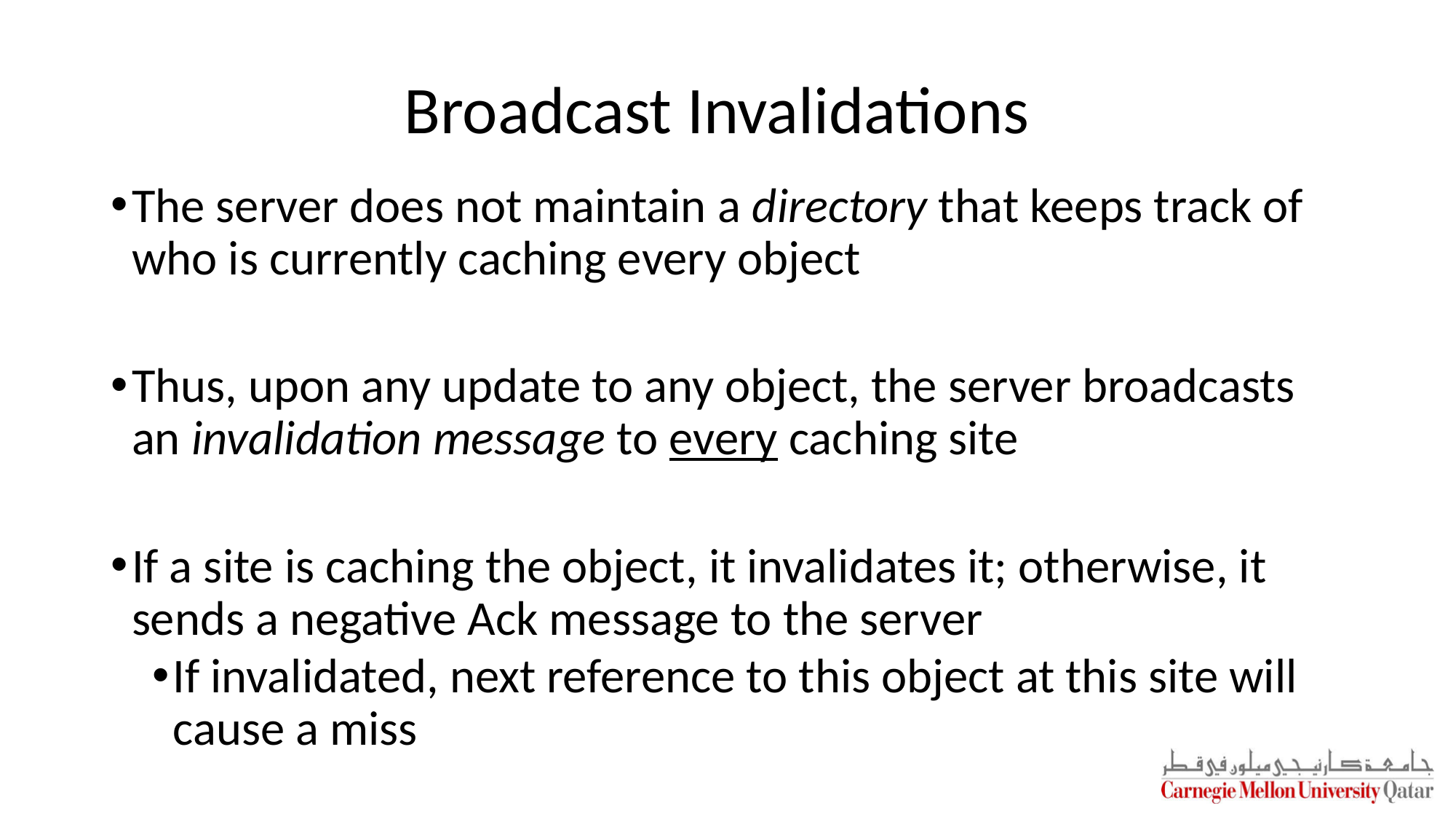

# Broadcast Invalidations
The server does not maintain a directory that keeps track of who is currently caching every object

Thus, upon any update to any object, the server broadcasts an invalidation message to every caching site

If a site is caching the object, it invalidates it; otherwise, it sends a negative Ack message to the server
If invalidated, next reference to this object at this site will cause a miss